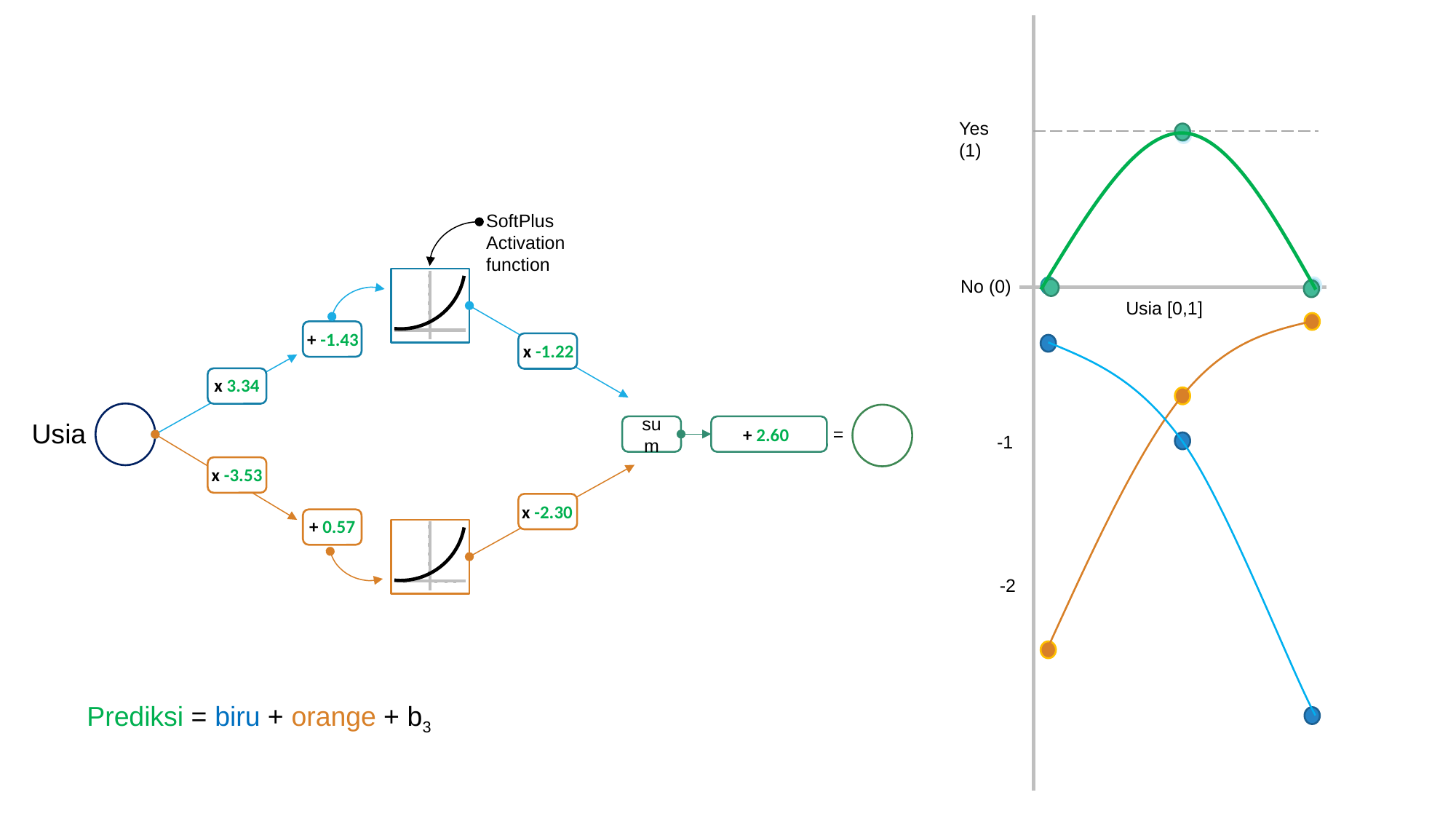

Yes (1)

SoftPlus
Activation function

+ -1.43

x -1.22

x 3.34

Usia

sum

=
+ 2.60

x -3.53

x -2.30

+ 0.57

No (0)

Usia [0,1]

-1

-2

Prediksi = biru + orange + b3